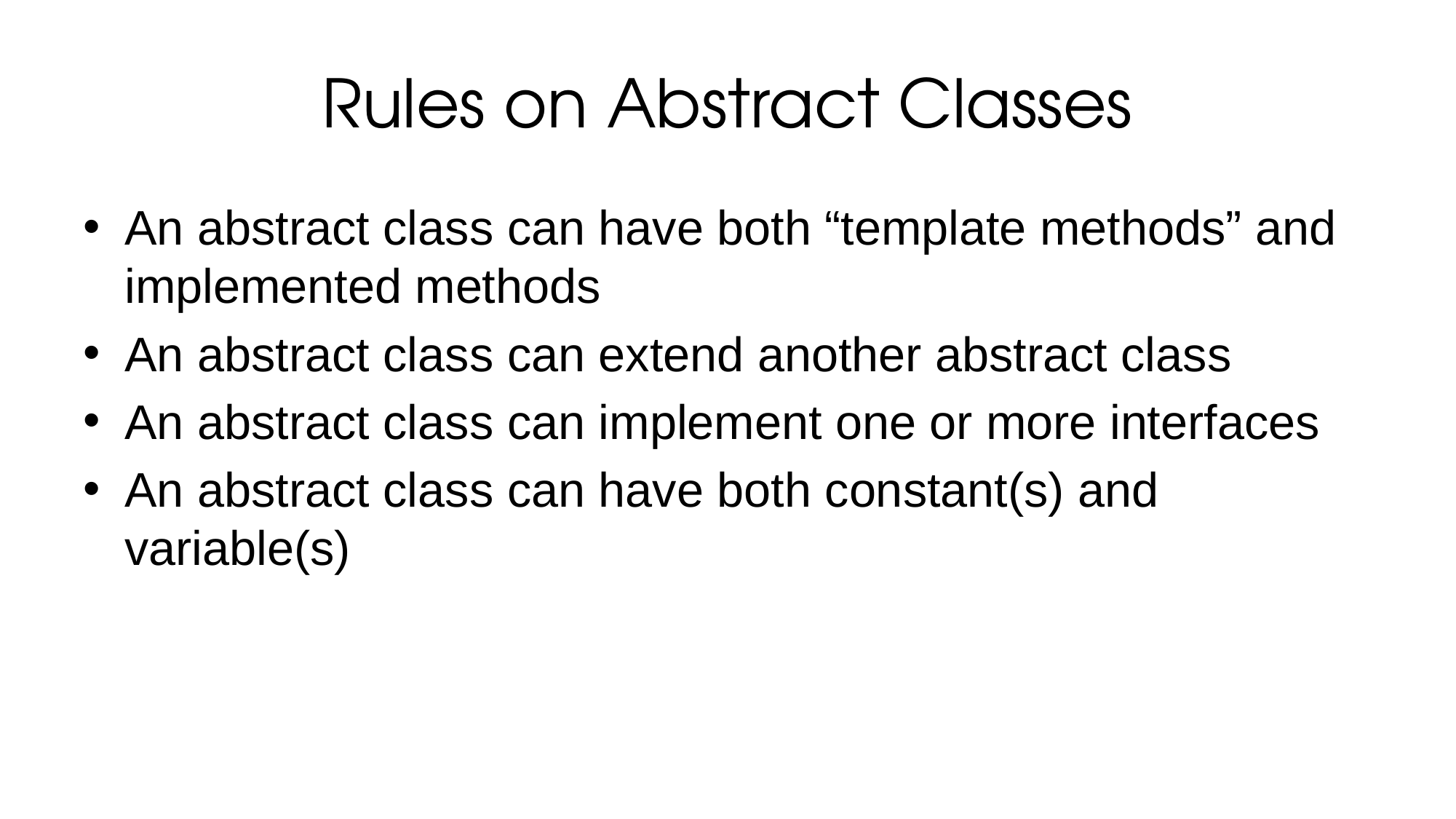

# Rules on Abstract Classes
An abstract class can have both “template methods” and implemented methods
An abstract class can extend another abstract class
An abstract class can implement one or more interfaces
An abstract class can have both constant(s) and variable(s)